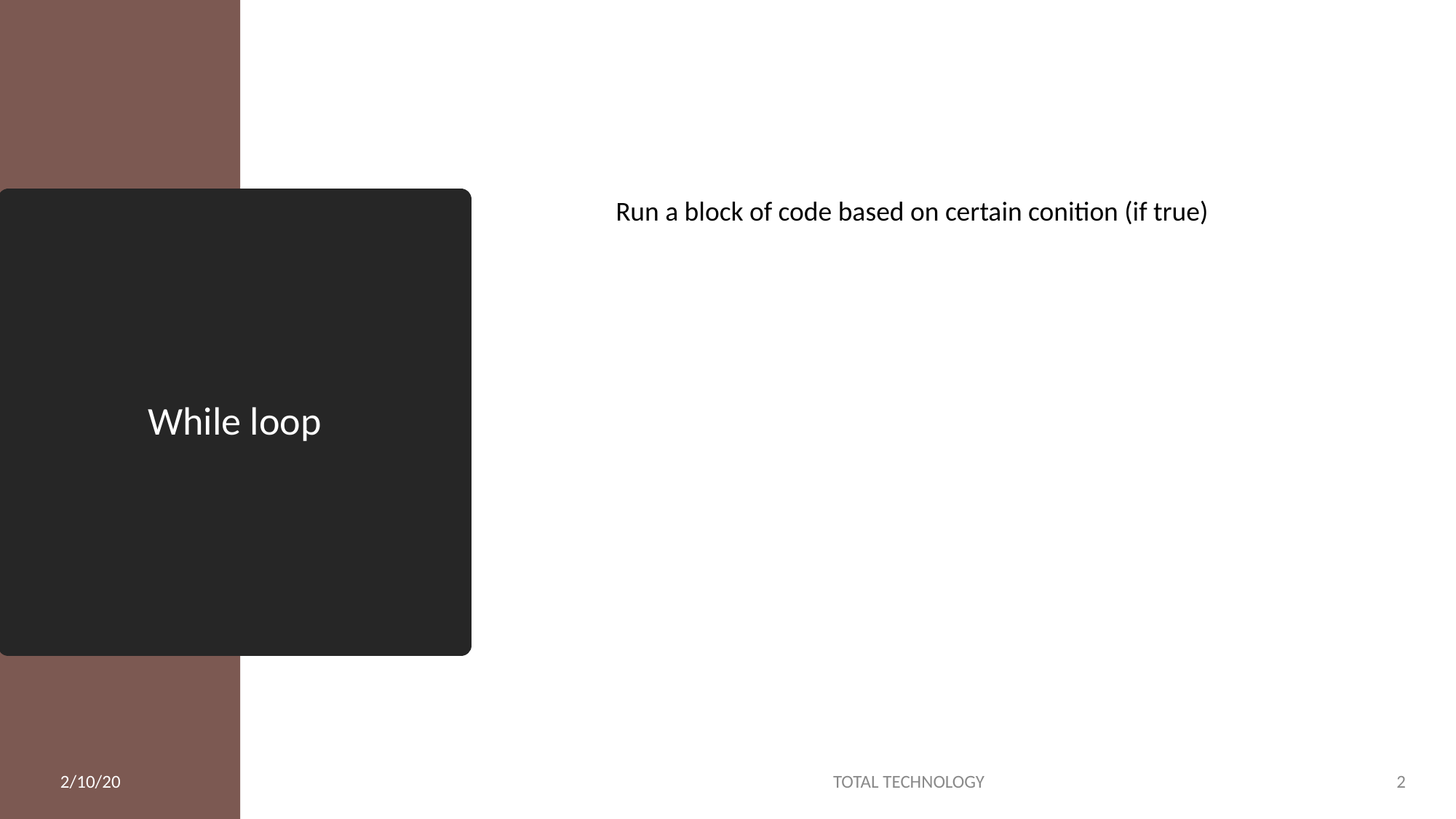

Run a block of code based on certain conition (if true)
# While loop
2/10/20
TOTAL TECHNOLOGY
2